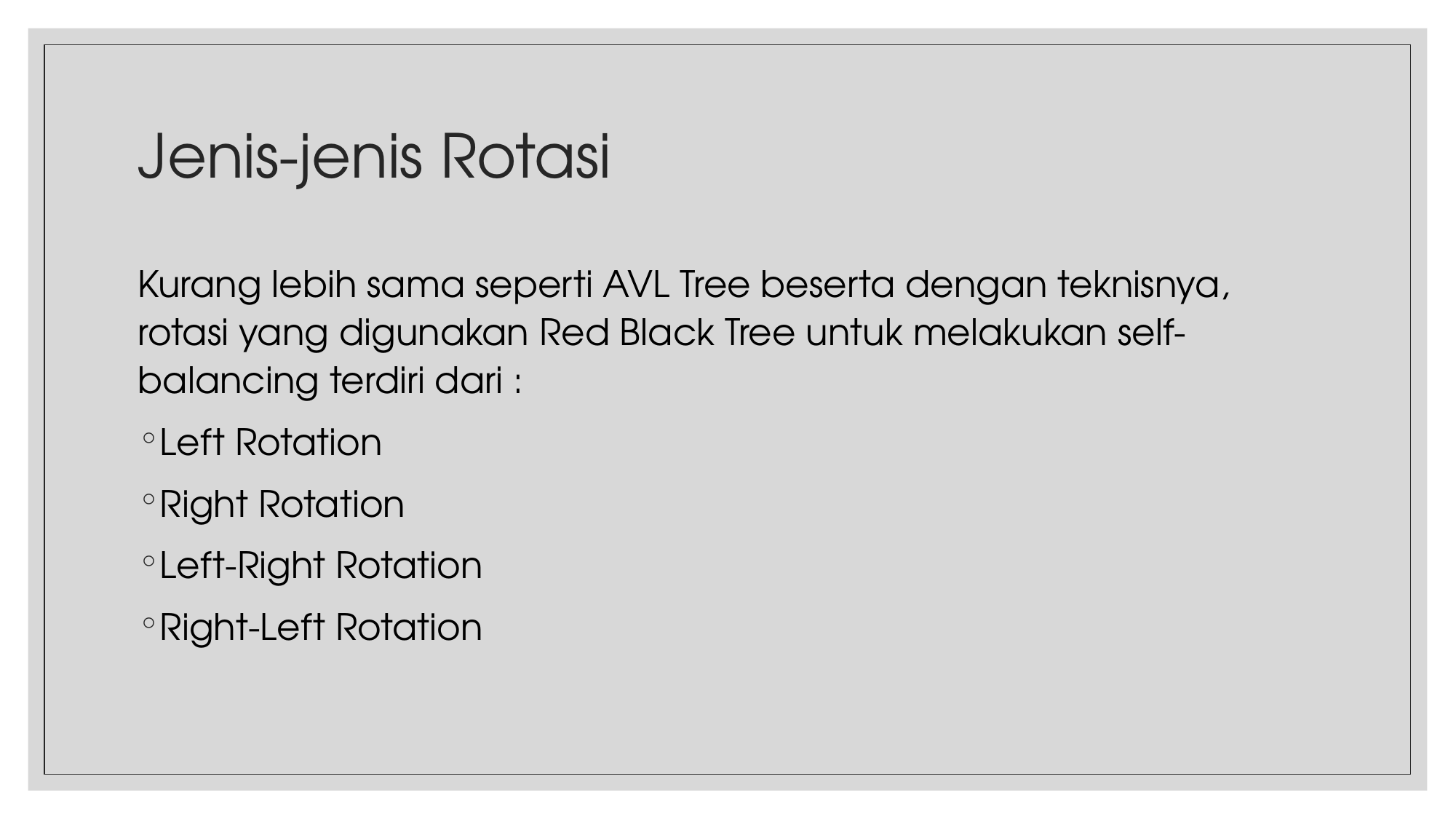

# Jenis-jenis Rotasi
Kurang lebih sama seperti AVL Tree beserta dengan teknisnya, rotasi yang digunakan Red Black Tree untuk melakukan self-balancing terdiri dari :
Left Rotation
Right Rotation
Left-Right Rotation
Right-Left Rotation